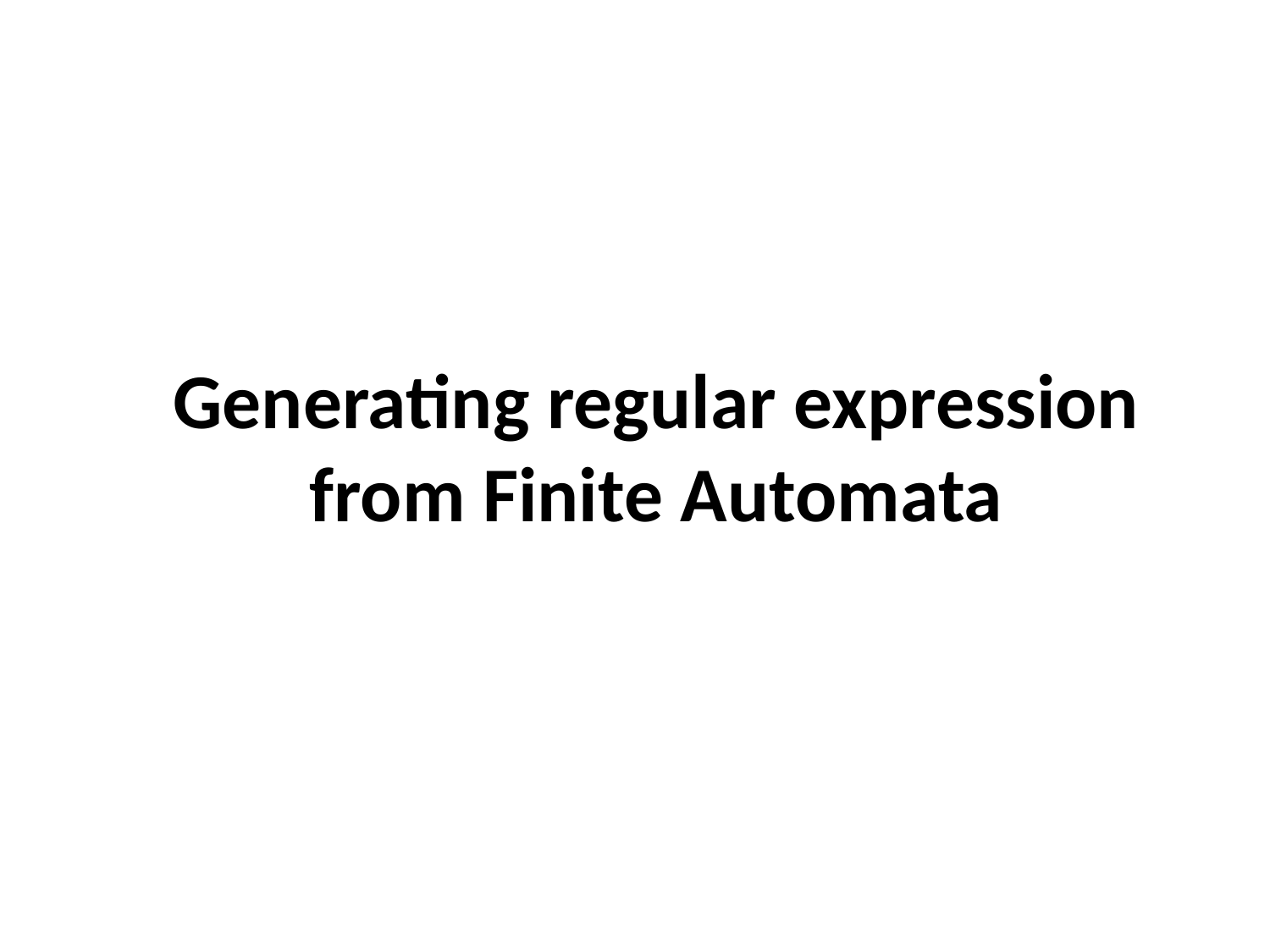

# Generating regular expression from Finite Automata